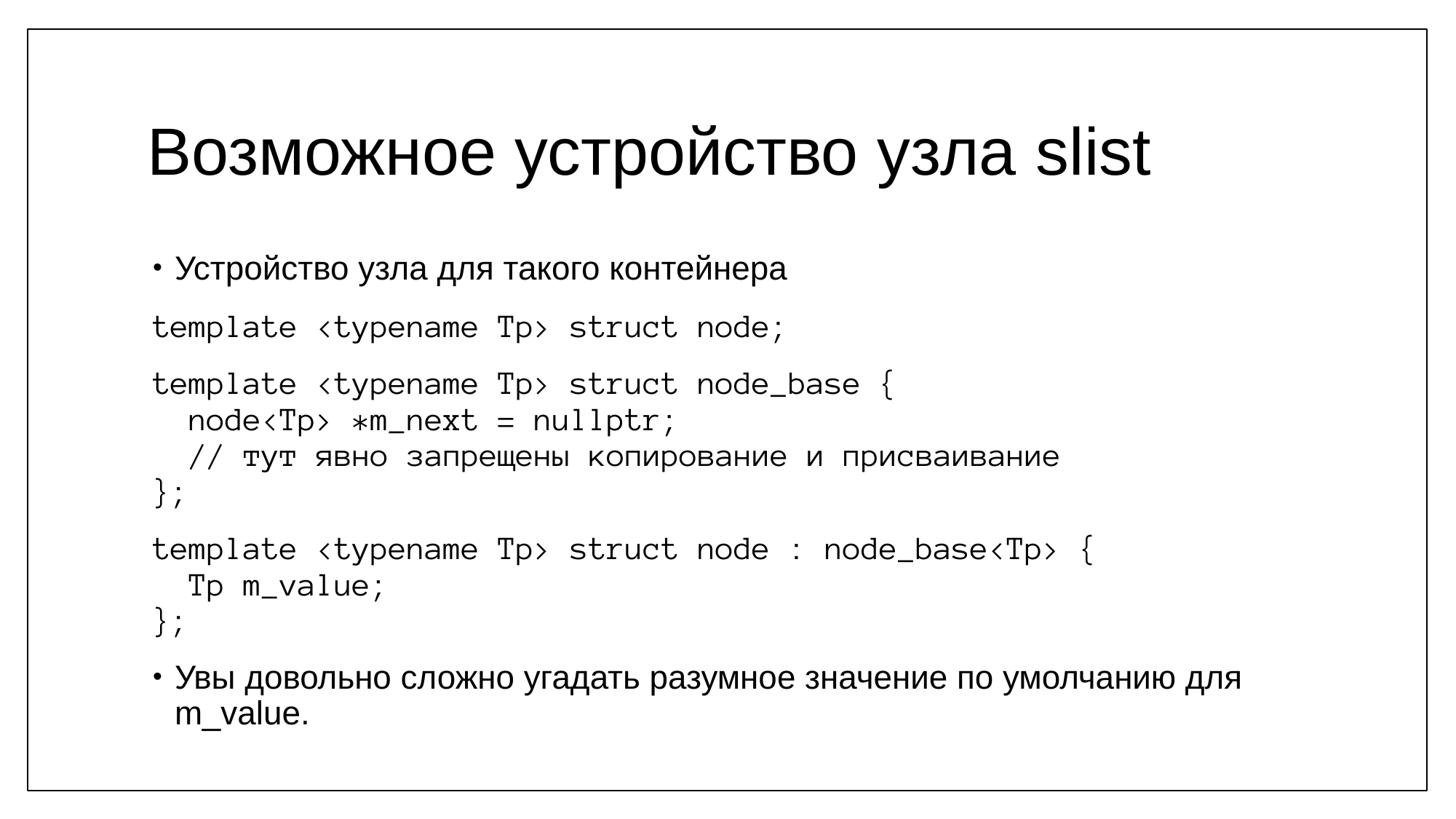

# Возможное устройство узла slist
Устройство узла для такого контейнера
template <typename Tp> struct node;
template <typename Tp> struct node_base {
  node<Tp> *m_next = nullptr;
  // тут явно запрещены копирование и присваивание
};
template <typename Tp> struct node : node_base<Tp> {
  Tp m_value;
};
Увы довольно сложно угадать разумное значение по умолчанию для m_value.